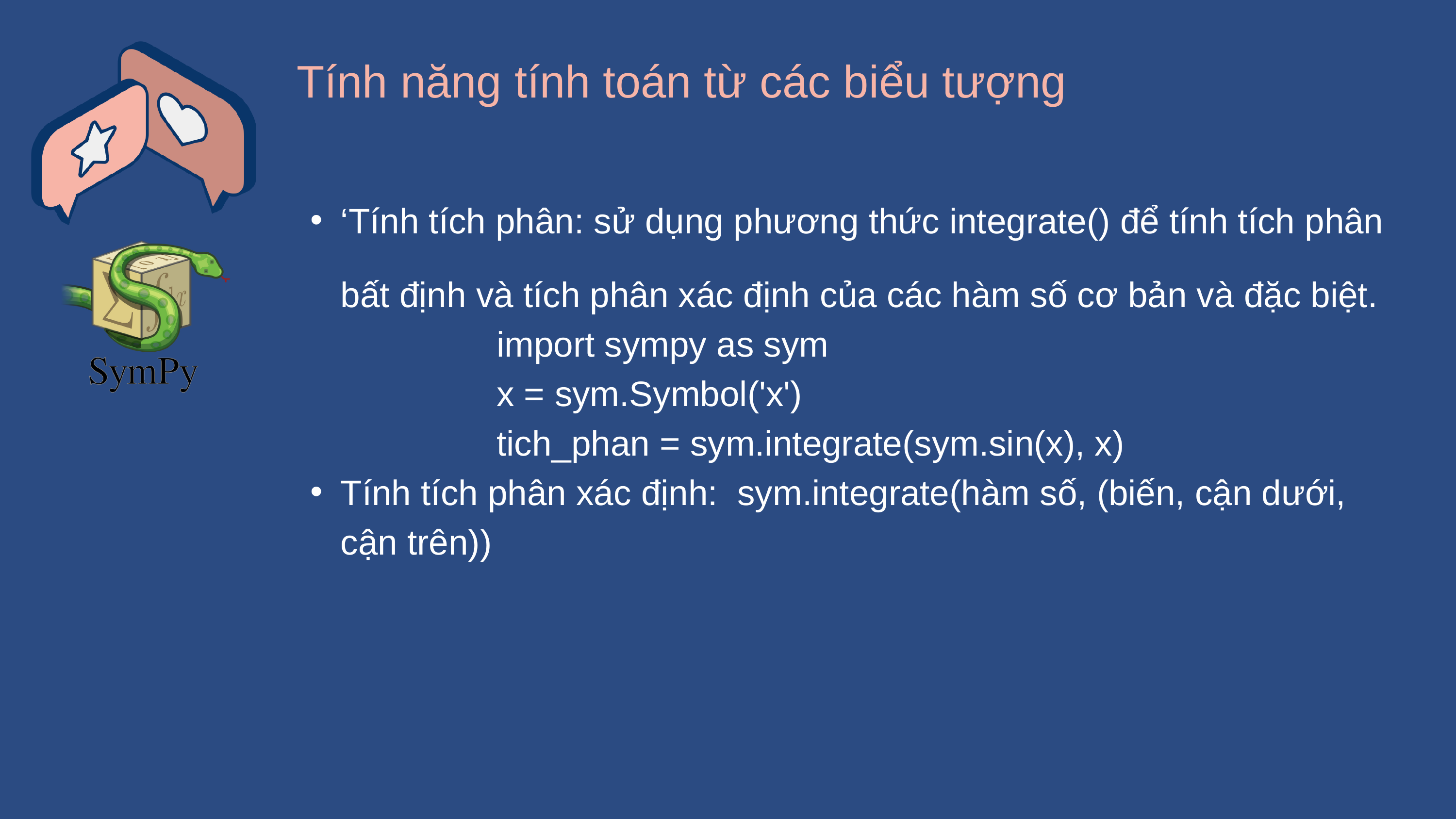

Tính năng tính toán từ các biểu tượng
‘Tính tích phân: sử dụng phương thức integrate() để tính tích phân bất định và tích phân xác định của các hàm số cơ bản và đặc biệt.
                      import sympy as sym
                      x = sym.Symbol('x')
                      tich_phan = sym.integrate(sym.sin(x), x)
Tính tích phân xác định:  sym.integrate(hàm số, (biến, cận dưới, cận trên))